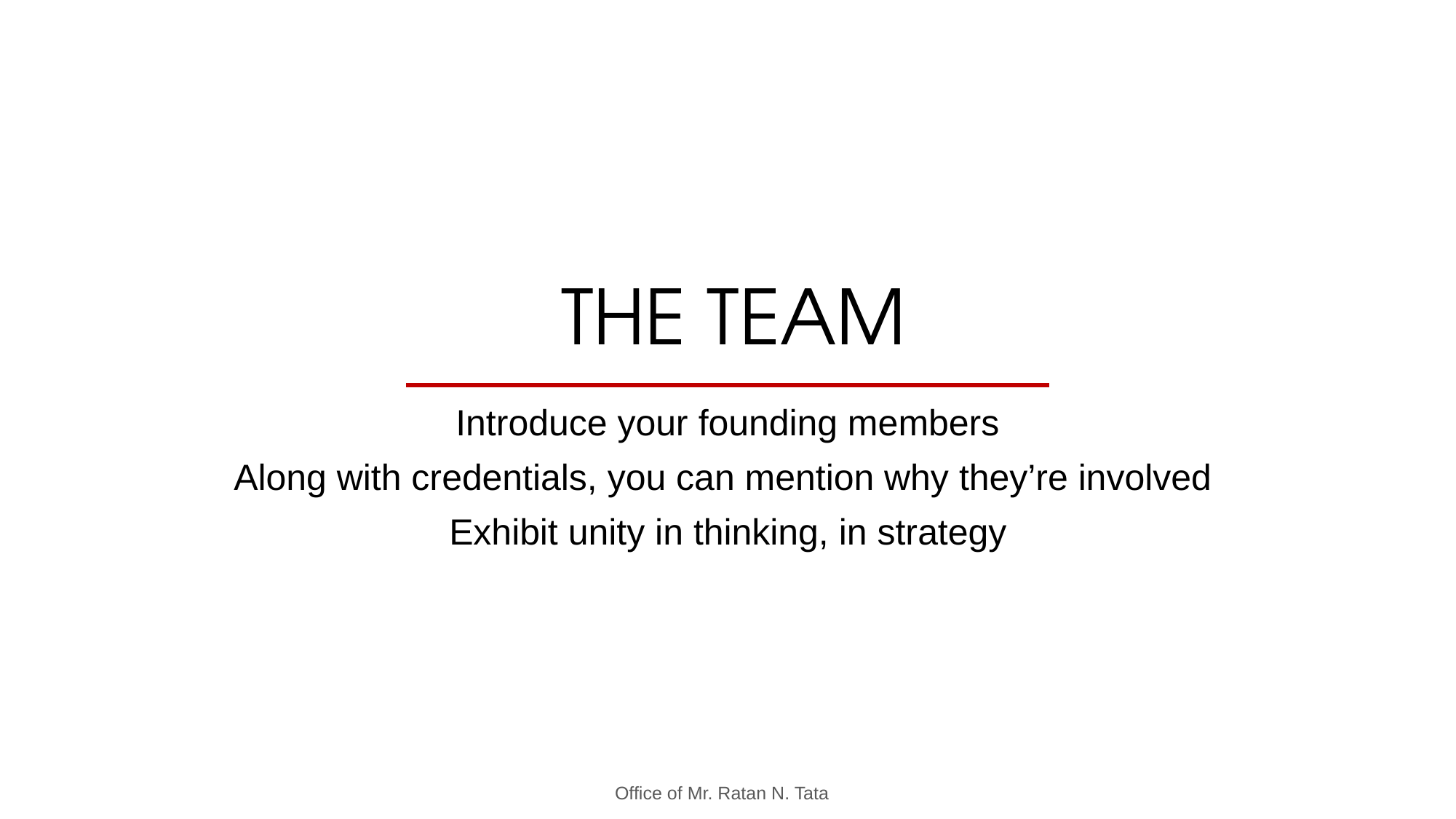

# THE TEAM

Introduce your founding members
Along with credentials, you can mention why they’re involved  Exhibit unity in thinking, in strategy
Office of Mr. Ratan N. Tata